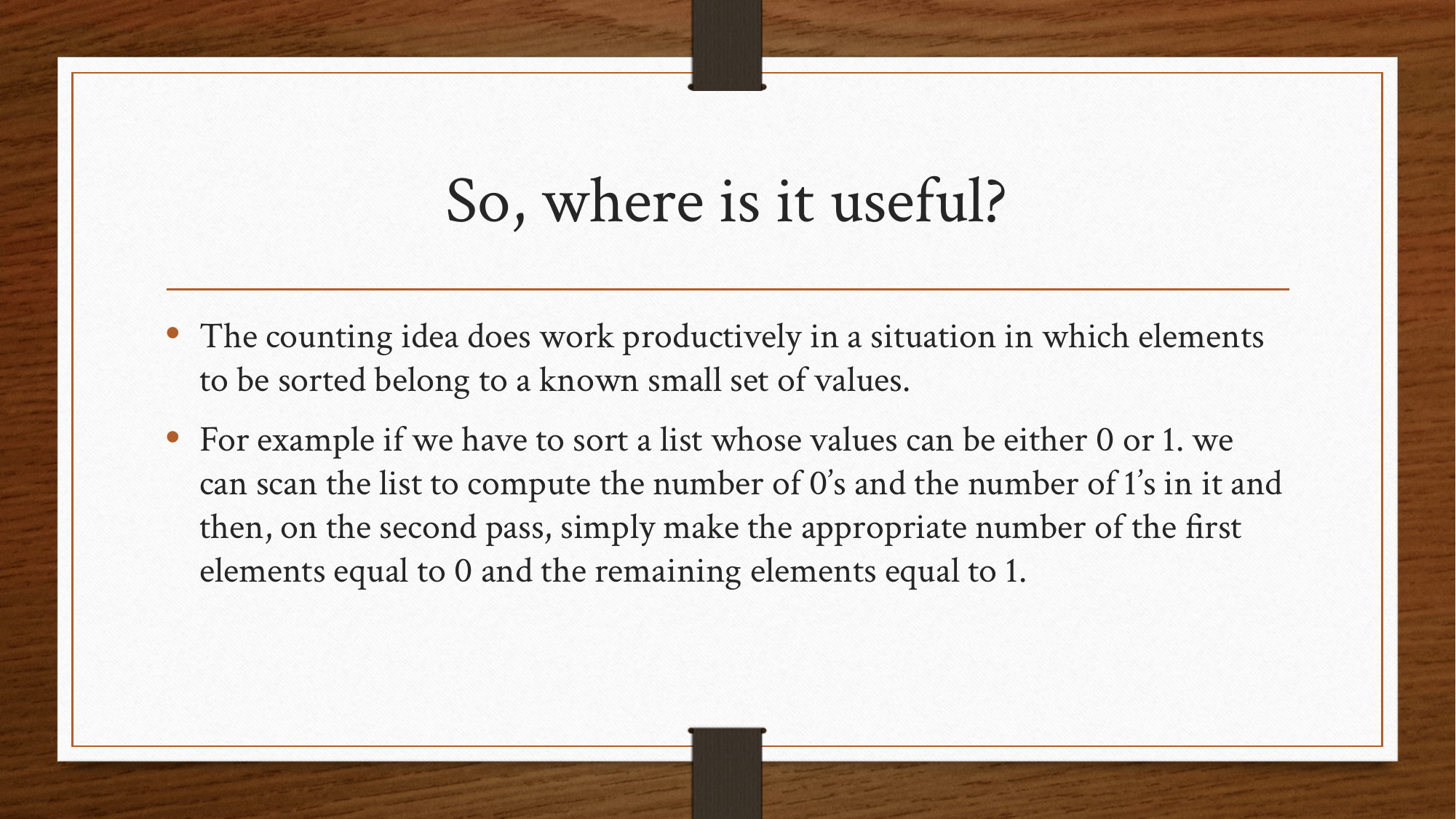

# So, where is it useful?
The counting idea does work productively in a situation in which elements to be sorted belong to a known small set of values.
For example if we have to sort a list whose values can be either 0 or 1. we can scan the list to compute the number of 0’s and the number of 1’s in it and then, on the second pass, simply make the appropriate number of the first elements equal to 0 and the remaining elements equal to 1.